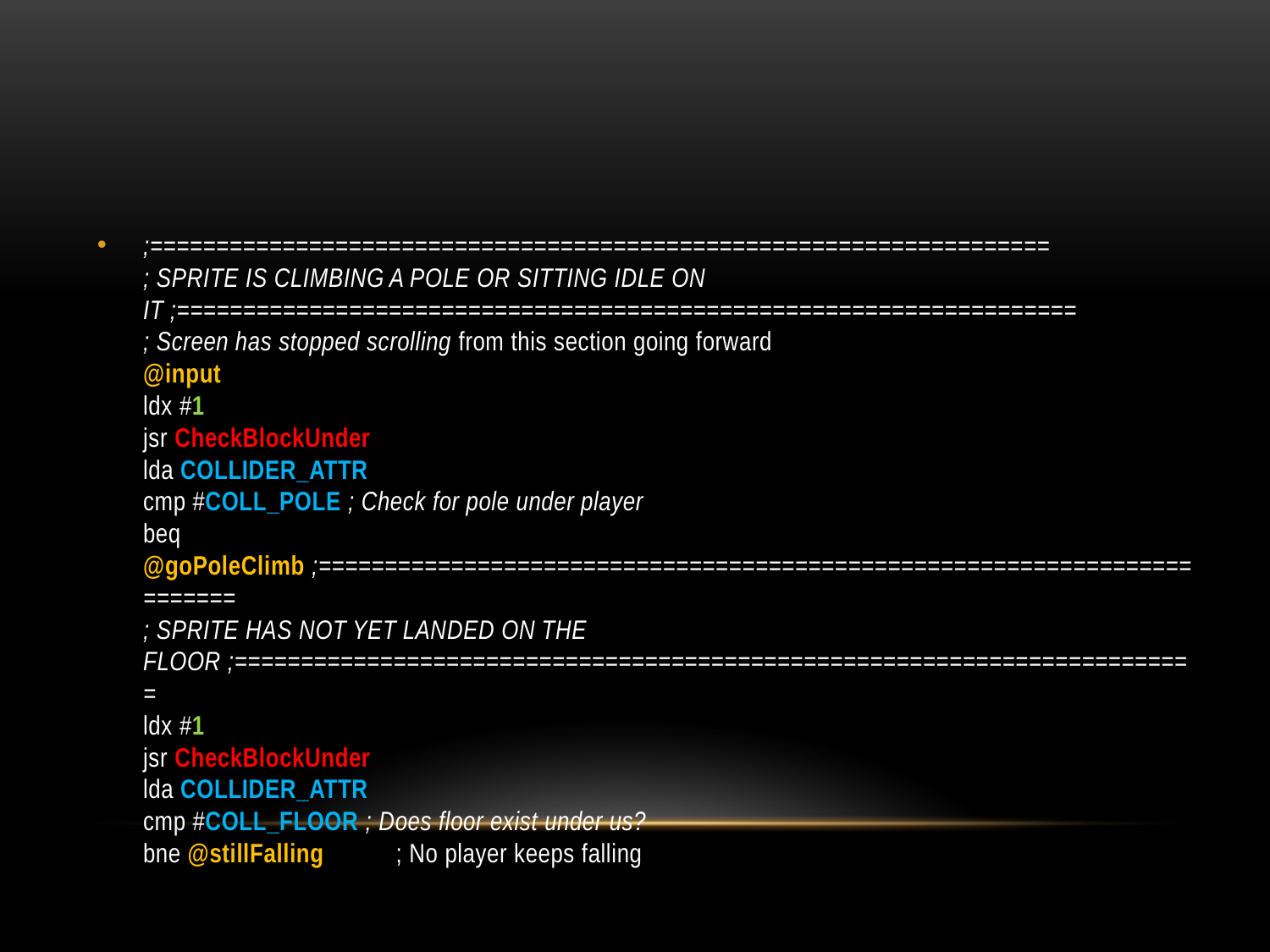

#
;====================================================================
; SPRITE IS CLIMBING A POLE OR SITTING IDLE ON IT ;====================================================================
; Screen has stopped scrolling from this section going forward
@input
ldx #1
jsr CheckBlockUnder
lda COLLIDER_ATTR
cmp #COLL_POLE ; Check for pole under player
beq @goPoleClimb ;=========================================================================
; SPRITE HAS NOT YET LANDED ON THE FLOOR ;=========================================================================
ldx #1
jsr CheckBlockUnder
lda COLLIDER_ATTR
cmp #COLL_FLOOR ; Does floor exist under us?
bne @stillFalling 	    ; No player keeps falling